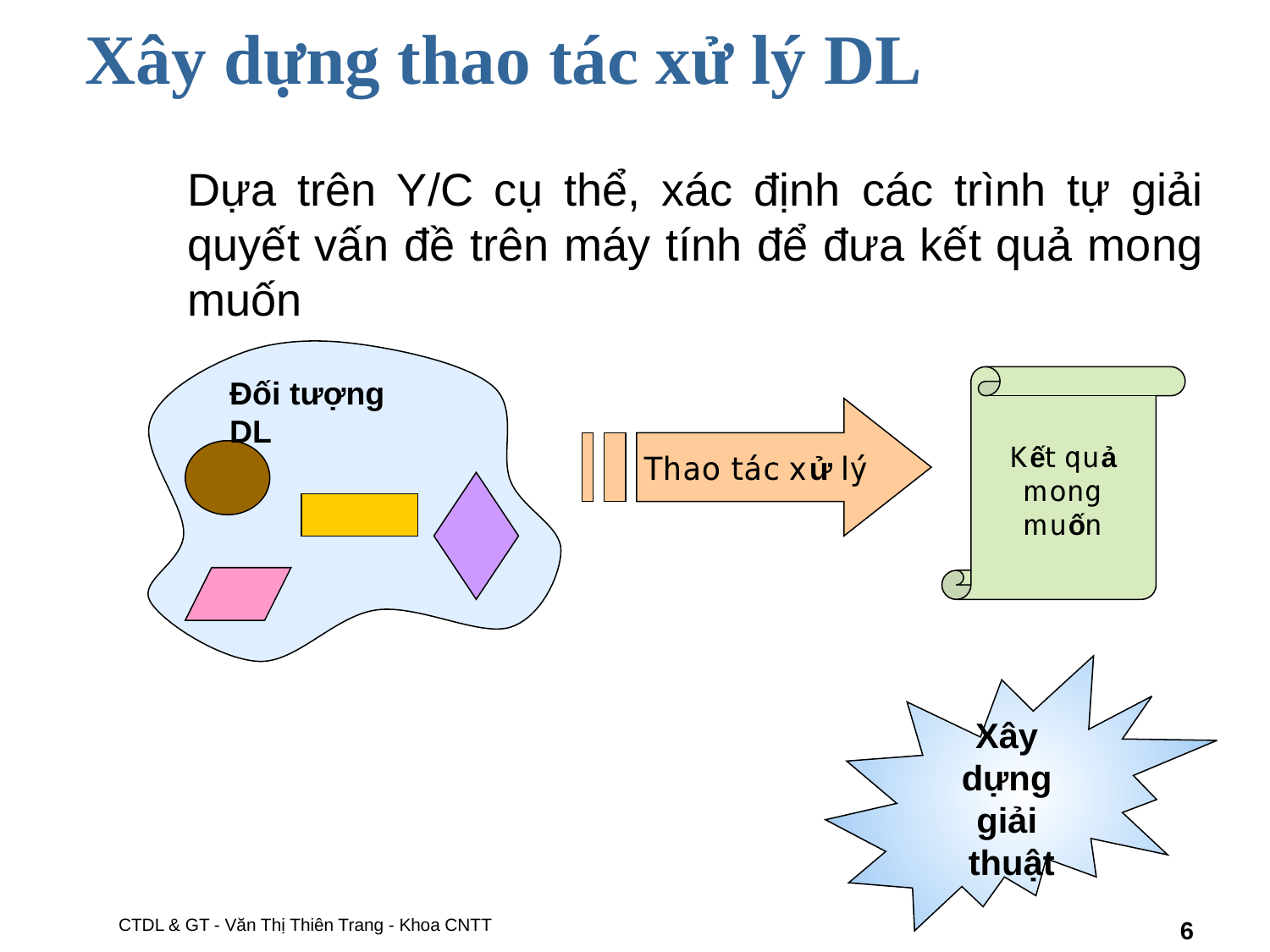

# Xây dựng thao tác xử lý DL
	Dựa trên Y/C cụ thể, xác định các trình tự giải quyết vấn đề trên máy tính để đưa kết quả mong muốn

Đối tượng DL
Kết quả
mong muốn
Thao tác xử lý

Xây dựng giải
 thuật
CTDL & GT - Văn Thị Thiên Trang - Khoa CNTT
6